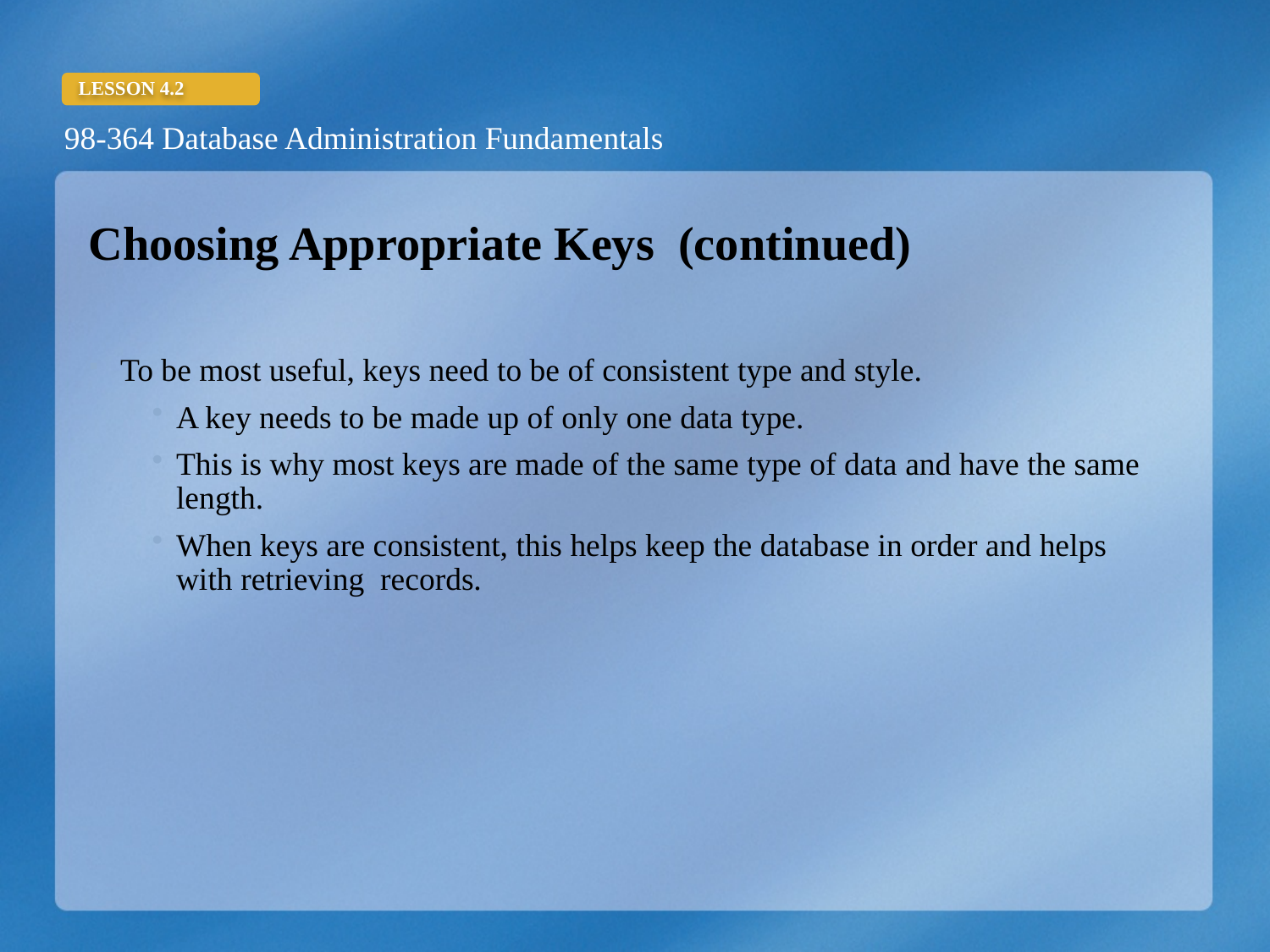

Choosing Appropriate Keys  (continued)

To be most useful, keys need to be of consistent type and style.
A key needs to be made up of only one data type.
This is why most keys are made of the same type of data and have the same length.
When keys are consistent, this helps keep the database in order and helps with retrieving  records.